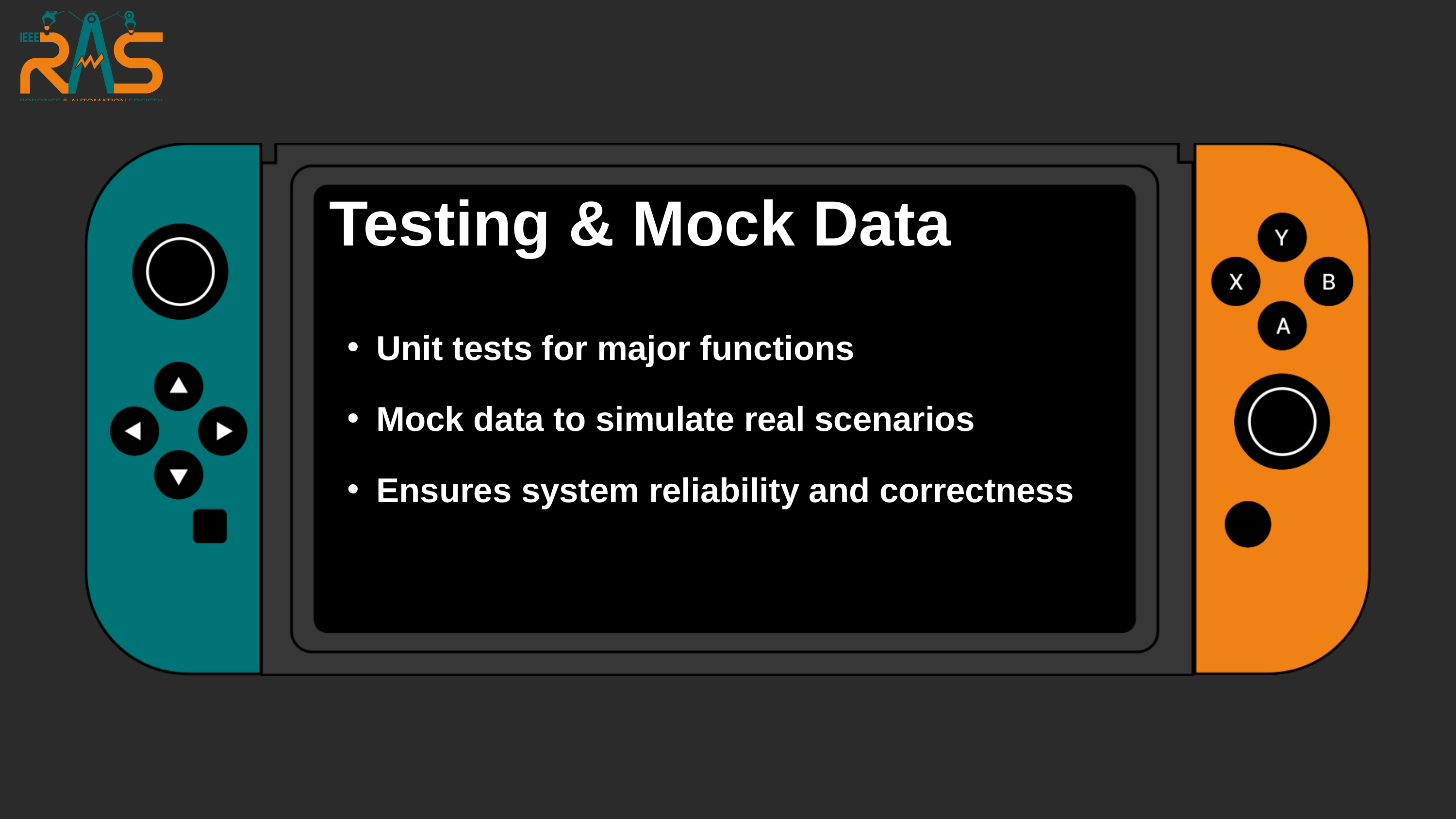

Testing & Mock Data
Unit tests for major functions
Mock data to simulate real scenarios
Ensures system reliability and correctness